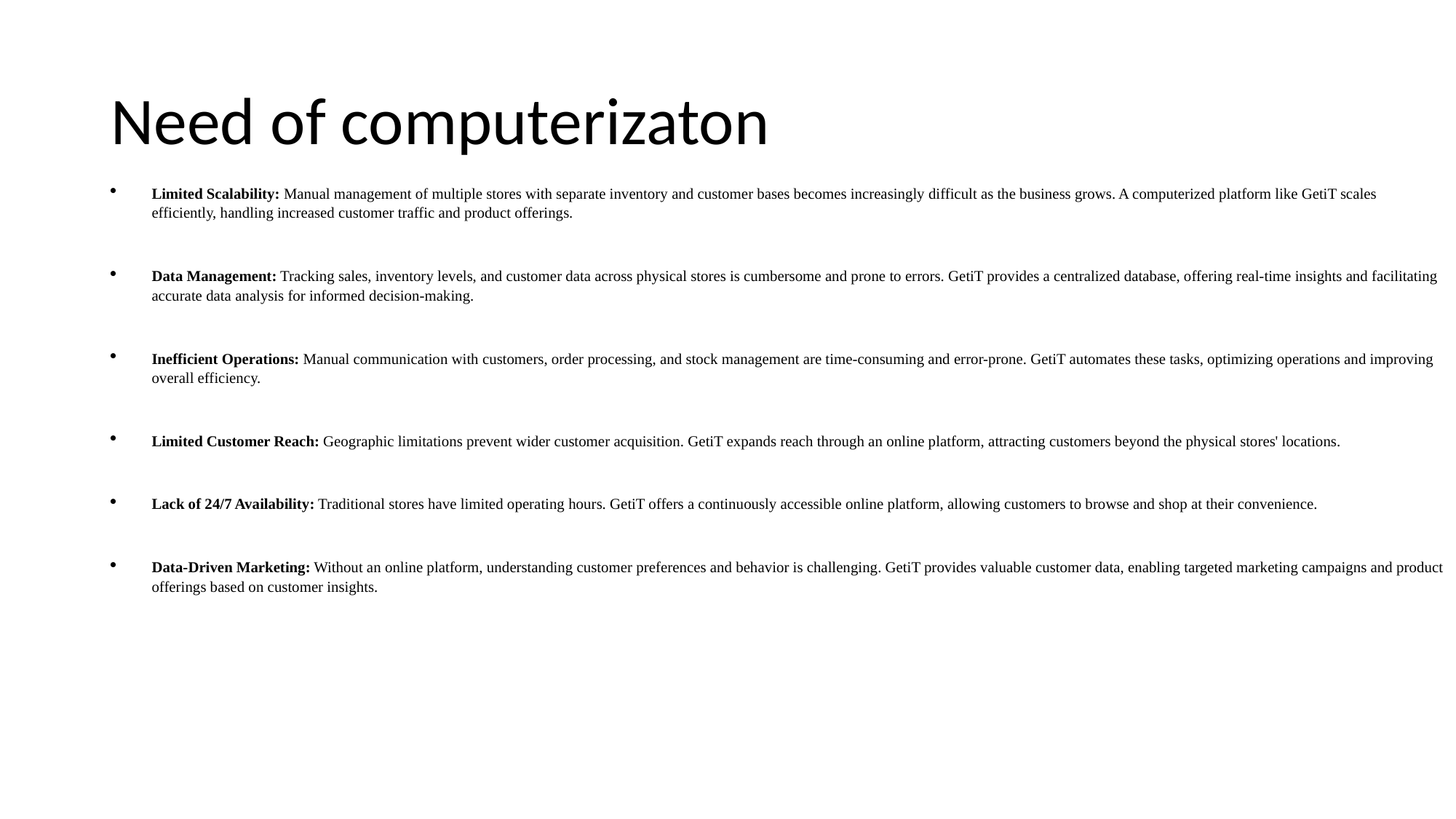

# Need of computerizaton
Limited Scalability: Manual management of multiple stores with separate inventory and customer bases becomes increasingly difficult as the business grows. A computerized platform like GetiT scales efficiently, handling increased customer traffic and product offerings.

Data Management: Tracking sales, inventory levels, and customer data across physical stores is cumbersome and prone to errors. GetiT provides a centralized database, offering real-time insights and facilitating accurate data analysis for informed decision-making.

Inefficient Operations: Manual communication with customers, order processing, and stock management are time-consuming and error-prone. GetiT automates these tasks, optimizing operations and improving overall efficiency.

Limited Customer Reach: Geographic limitations prevent wider customer acquisition. GetiT expands reach through an online platform, attracting customers beyond the physical stores' locations.

Lack of 24/7 Availability: Traditional stores have limited operating hours. GetiT offers a continuously accessible online platform, allowing customers to browse and shop at their convenience.

Data-Driven Marketing: Without an online platform, understanding customer preferences and behavior is challenging. GetiT provides valuable customer data, enabling targeted marketing campaigns and product offerings based on customer insights.